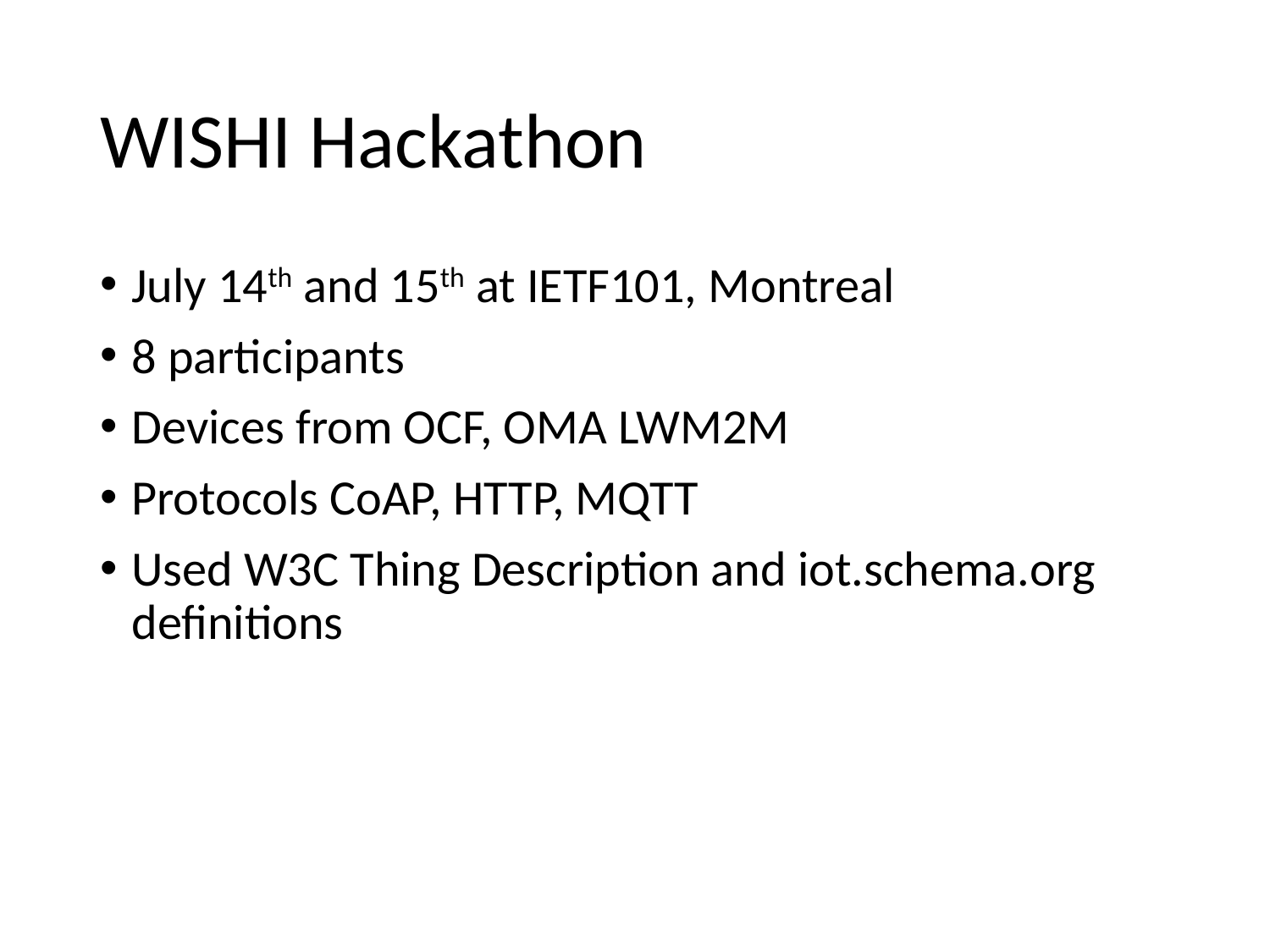

# WISHI Hackathon
July 14th and 15th at IETF101, Montreal
8 participants
Devices from OCF, OMA LWM2M
Protocols CoAP, HTTP, MQTT
Used W3C Thing Description and iot.schema.org definitions